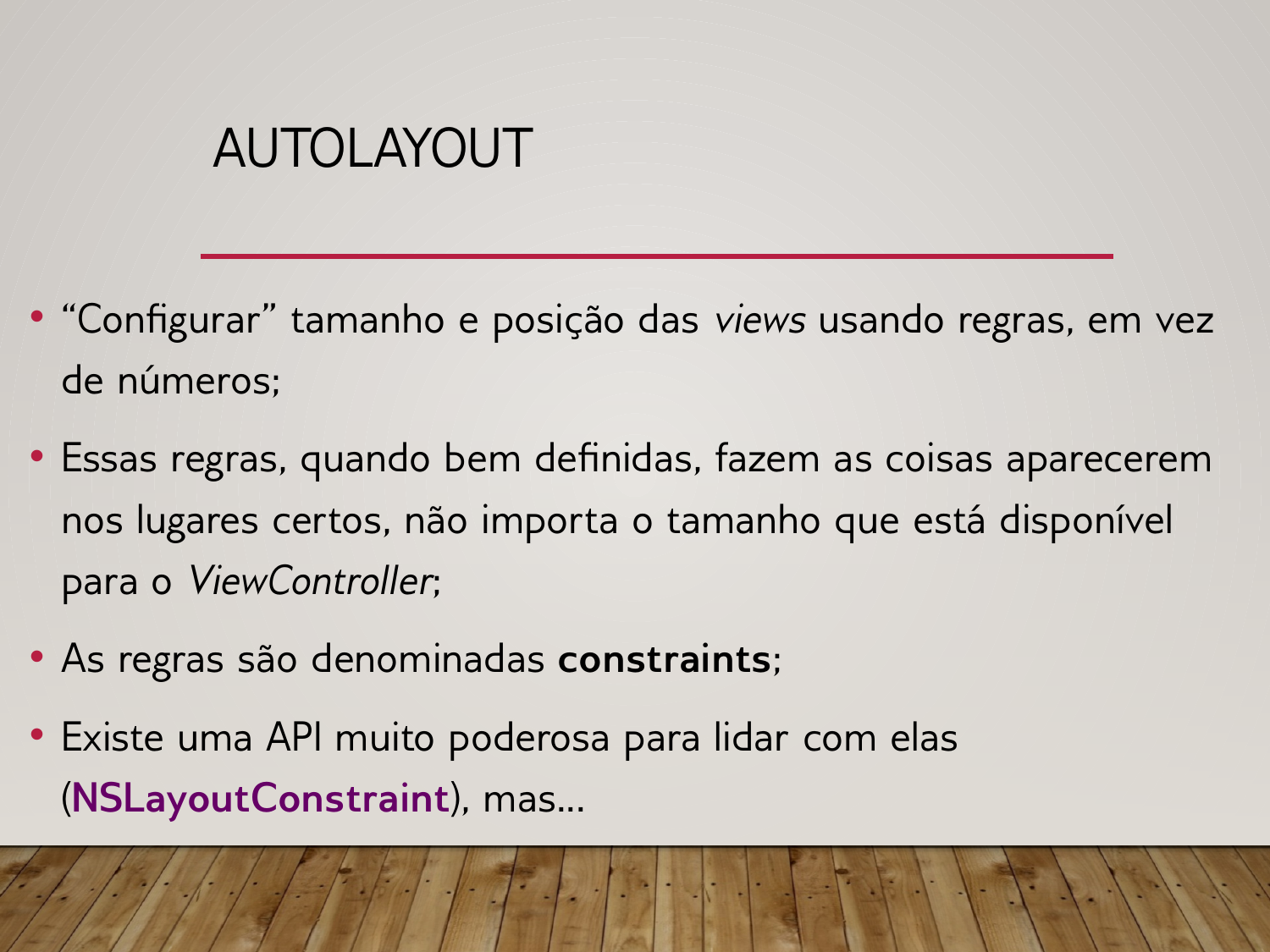

# Autolayout
“Configurar” tamanho e posição das views usando regras, em vez de números;
Essas regras, quando bem definidas, fazem as coisas aparecerem nos lugares certos, não importa o tamanho que está disponível para o ViewController;
As regras são denominadas constraints;
Existe uma API muito poderosa para lidar com elas (NSLayoutConstraint), mas...